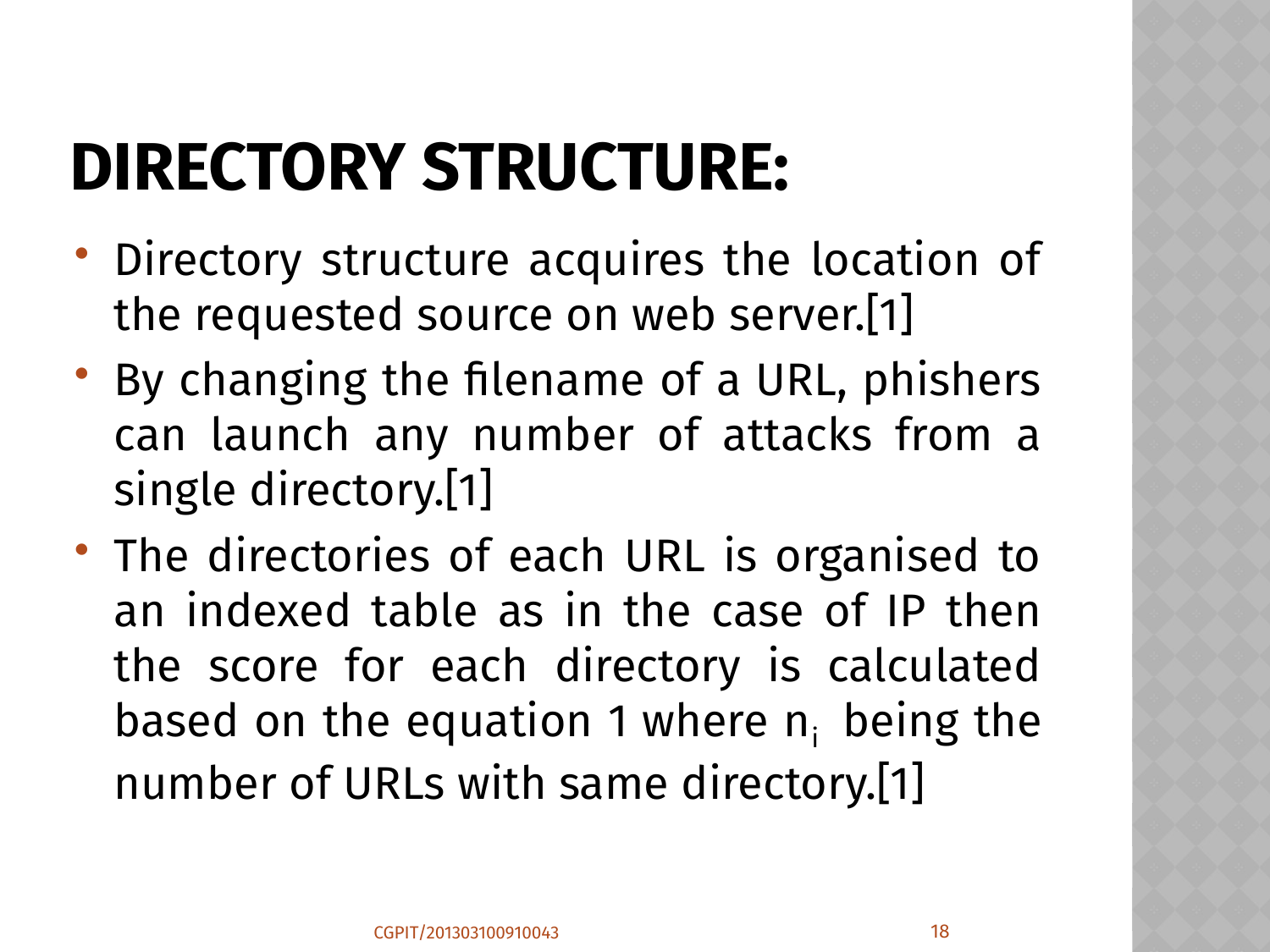

# Directory Structure:
Directory structure acquires the location of the requested source on web server.[1]
By changing the filename of a URL, phishers can launch any number of attacks from a single directory.[1]
The directories of each URL is organised to an indexed table as in the case of IP then the score for each directory is calculated based on the equation 1 where ni  being the number of URLs with same directory.[1]

18
CGPIT/201303100910043